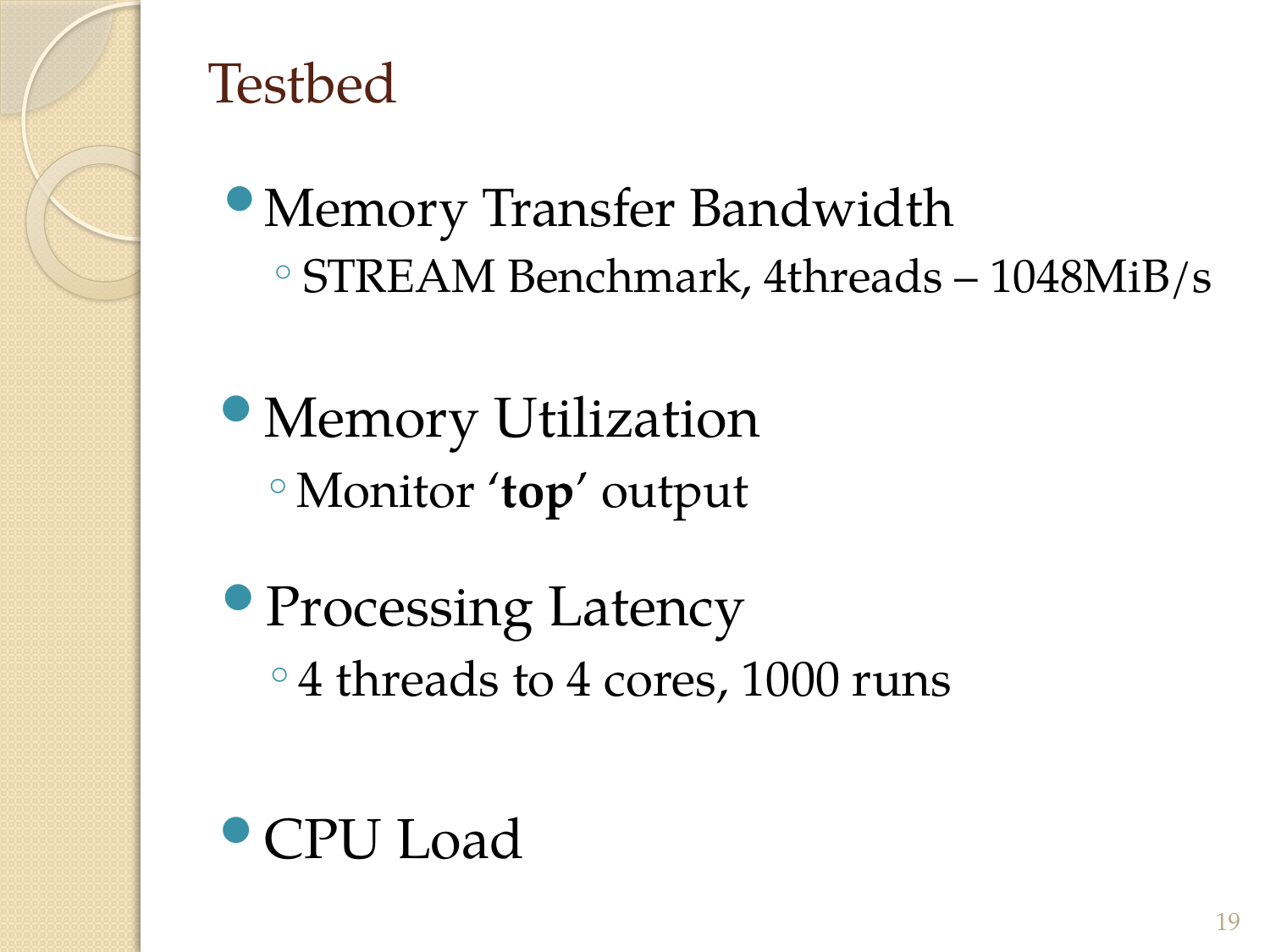

# Testbed
Memory Transfer Bandwidth
STREAM Benchmark, 4threads – 1048MiB/s

Memory Utilization
Monitor ‘top’ output
Processing Latency
4 threads to 4 cores, 1000 runs
CPU Load

19